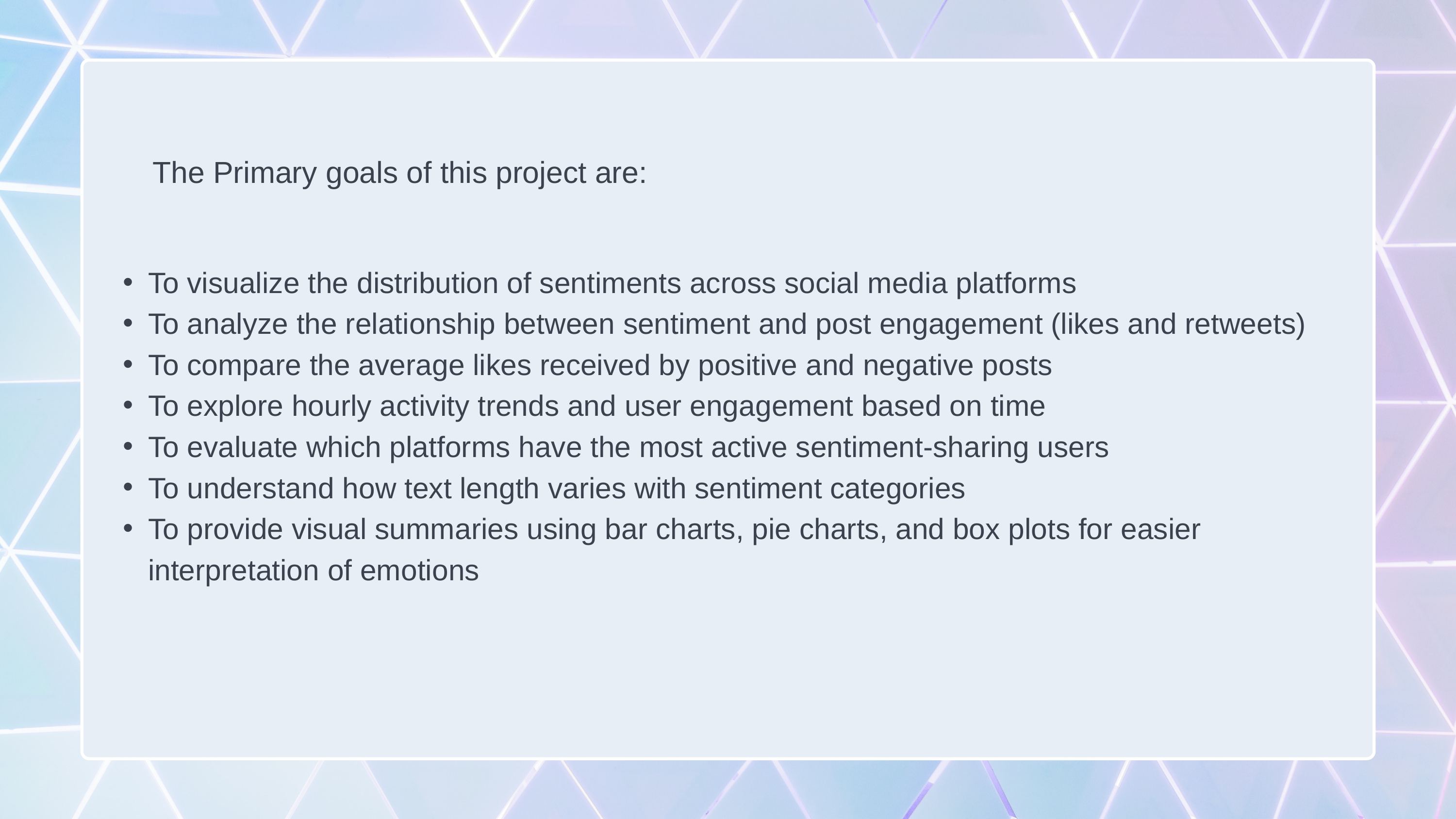

The Primary goals of this project are:
To visualize the distribution of sentiments across social media platforms
To analyze the relationship between sentiment and post engagement (likes and retweets)
To compare the average likes received by positive and negative posts
To explore hourly activity trends and user engagement based on time
To evaluate which platforms have the most active sentiment-sharing users
To understand how text length varies with sentiment categories
To provide visual summaries using bar charts, pie charts, and box plots for easier interpretation of emotions